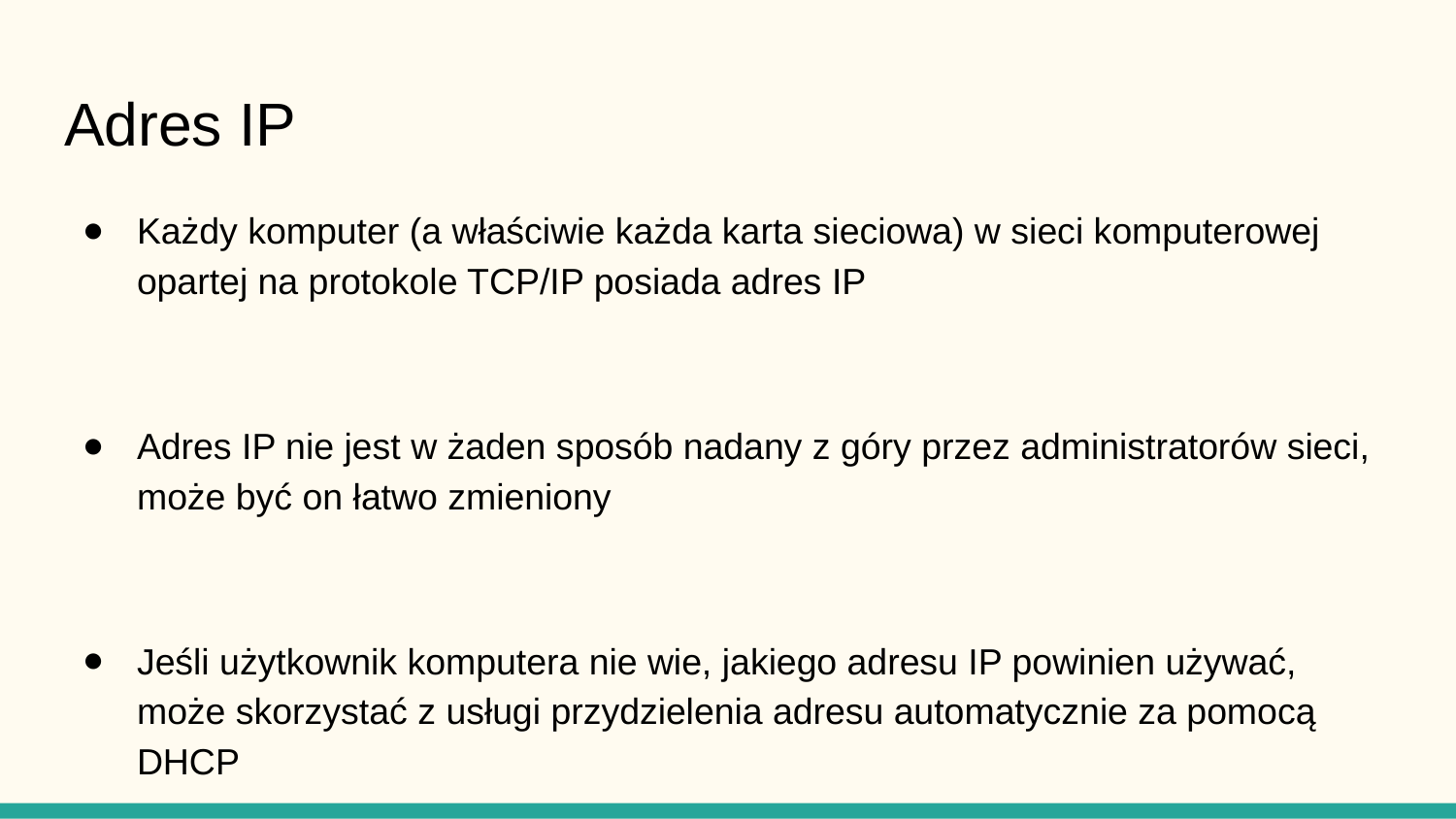

# Adres IP
Każdy komputer (a właściwie każda karta sieciowa) w sieci komputerowej opartej na protokole TCP/IP posiada adres IP

Adres IP nie jest w żaden sposób nadany z góry przez administratorów sieci, może być on łatwo zmieniony

Jeśli użytkownik komputera nie wie, jakiego adresu IP powinien używać, może skorzystać z usługi przydzielenia adresu automatycznie za pomocą DHCP